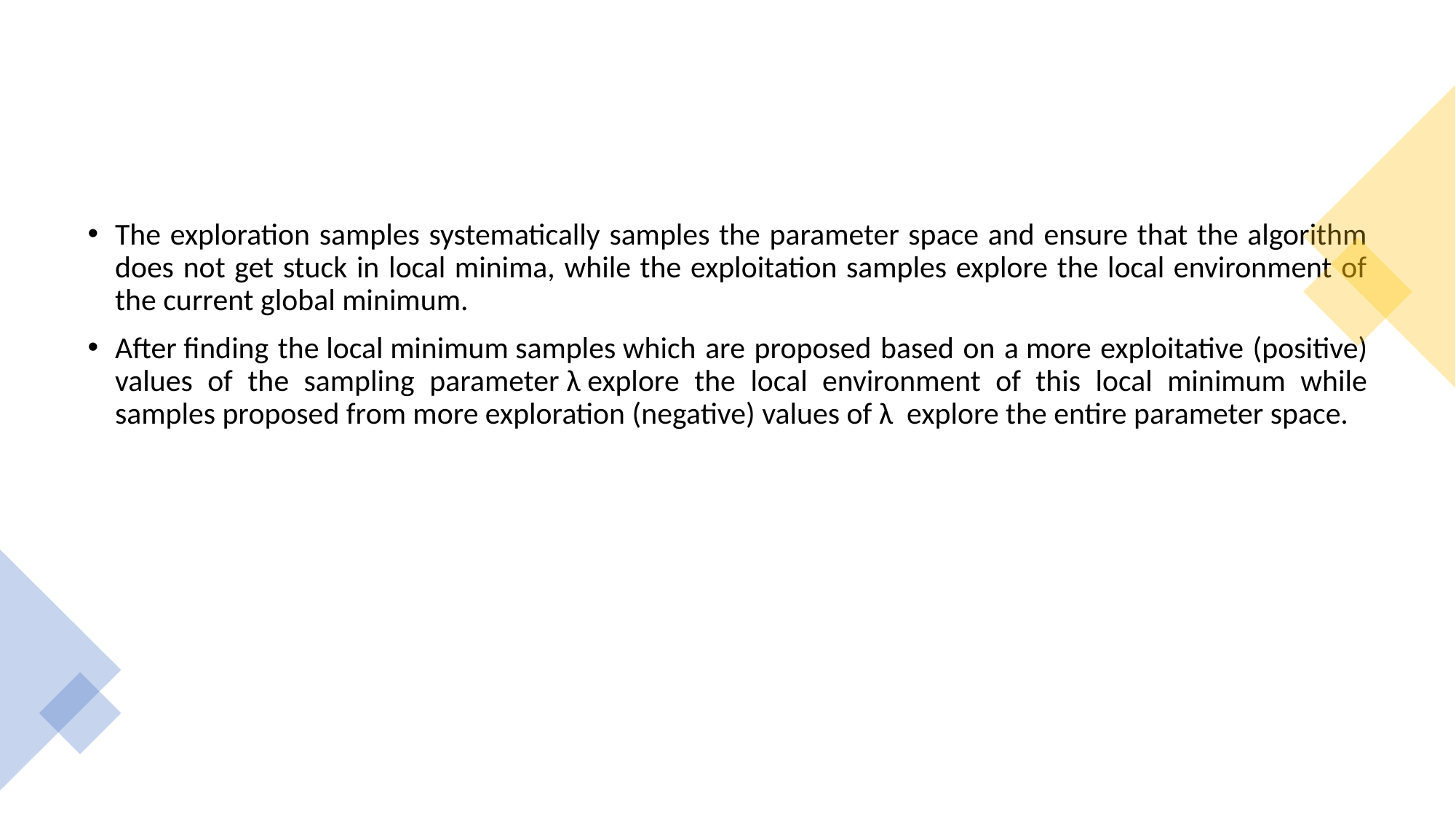

#

The exploration samples systematically samples the parameter space and ensure that the algorithm does not get stuck in local minima, while the exploitation samples explore the local environment of the current global minimum.
After finding the local minimum samples which are proposed based on a more exploitative (positive) values of the sampling parameter λ explore the local environment of this local minimum while samples proposed from more exploration (negative) values of λ  explore the entire parameter space.